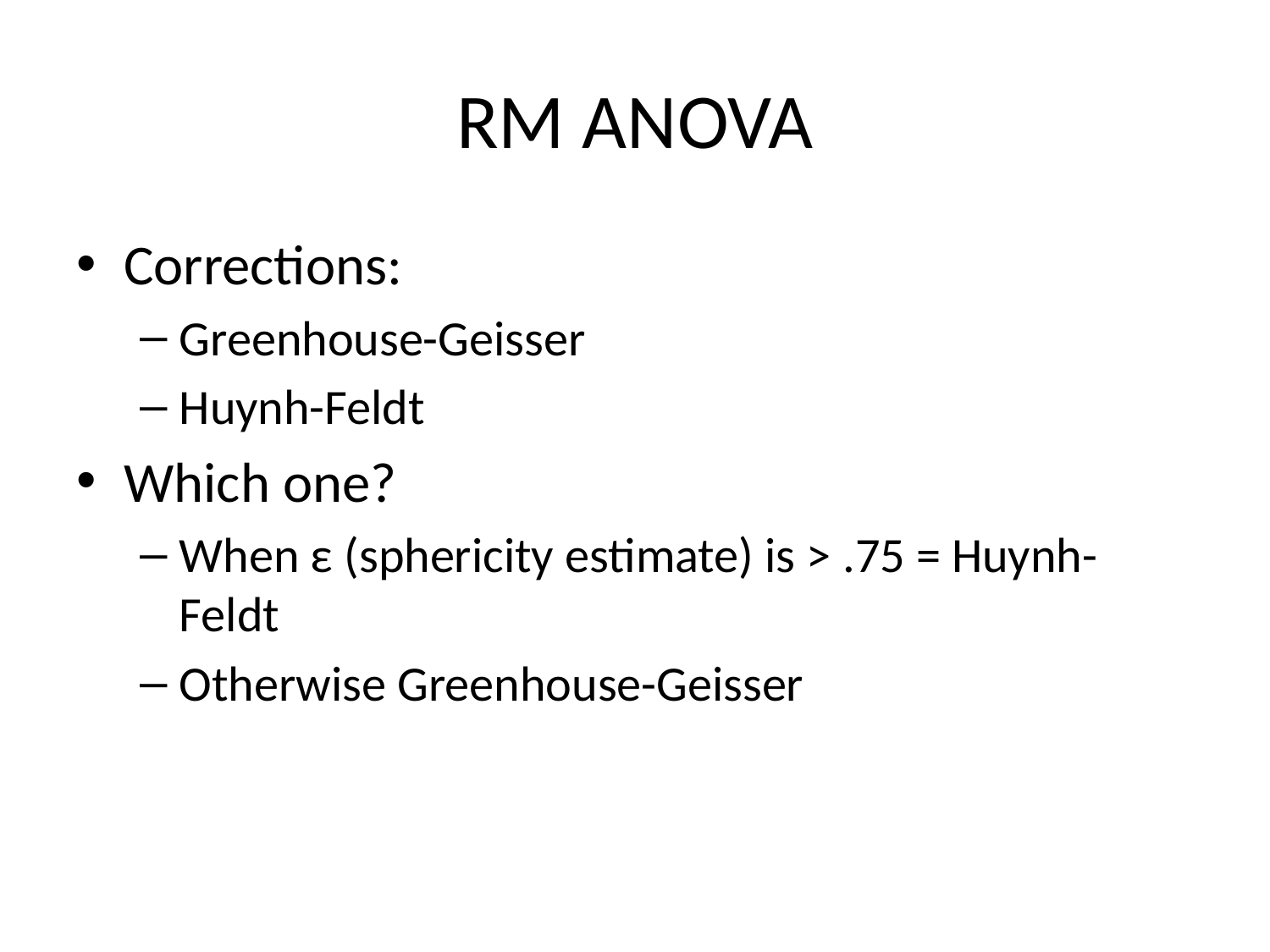

# RM ANOVA
Corrections:
Greenhouse-Geisser
Huynh-Feldt
Which one?
When ε (sphericity estimate) is > .75 = Huynh-Feldt
Otherwise Greenhouse-Geisser